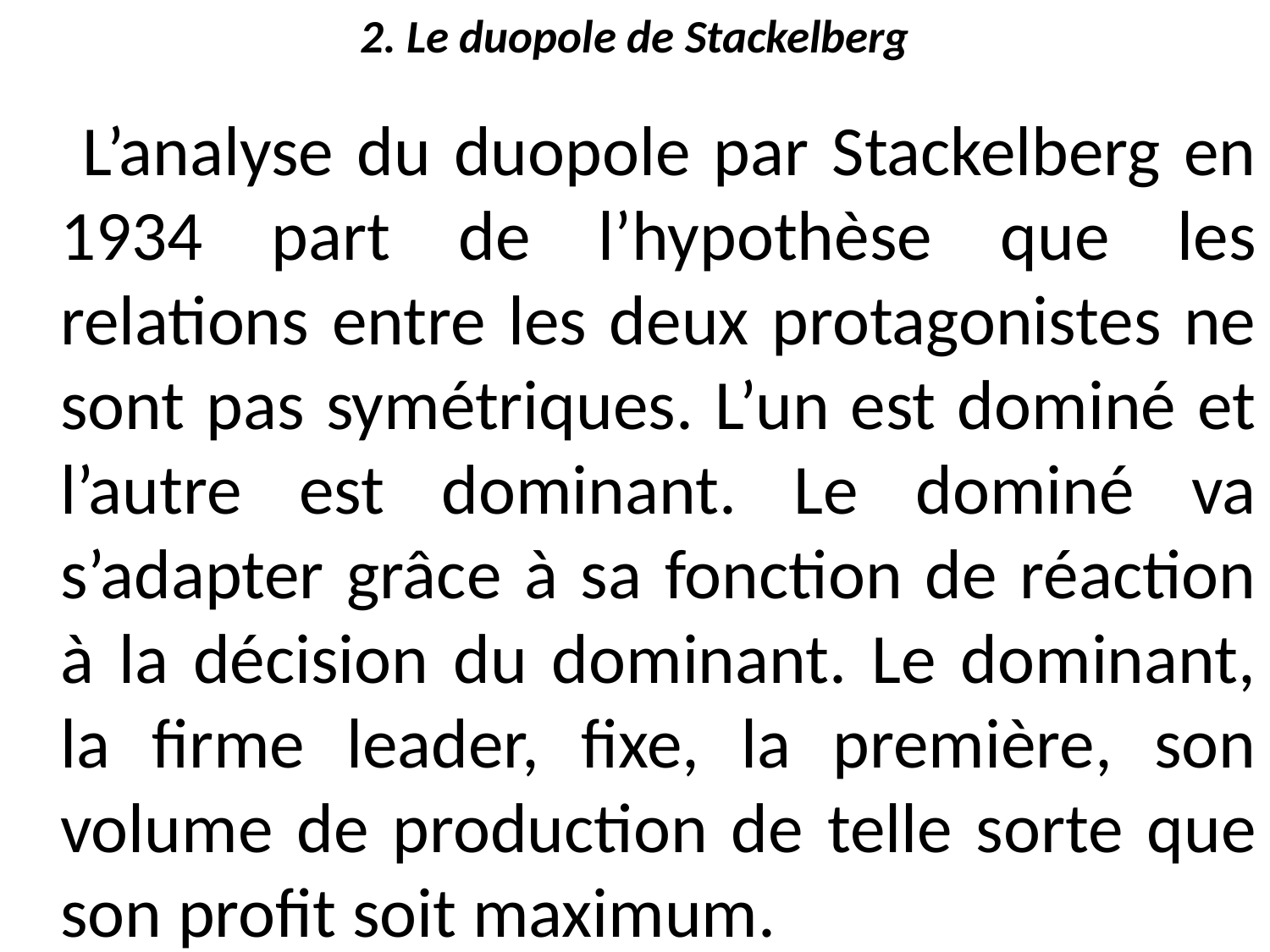

# 2. Le duopole de Stackelberg
   L’analyse du duopole par Stackelberg en 1934 part de l’hypothèse que les relations entre les deux protagonistes ne sont pas symétriques. L’un est dominé et l’autre est dominant. Le dominé va s’adapter grâce à sa fonction de réaction à la décision du dominant. Le dominant, la firme leader, fixe, la première, son volume de production de telle sorte que son profit soit maximum.